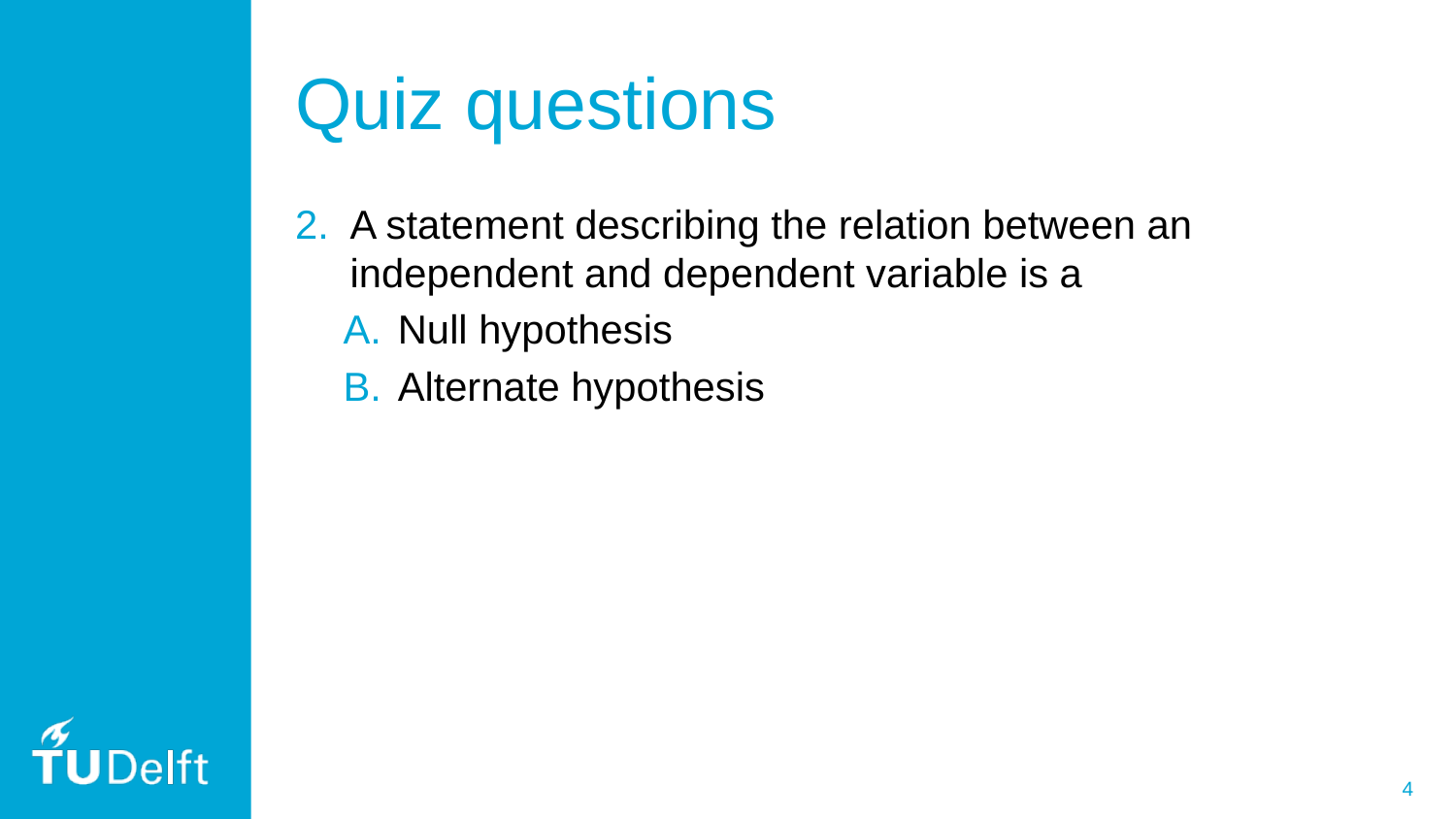

# Quiz questions
A statement describing the relation between an independent and dependent variable is a
Null hypothesis
Alternate hypothesis